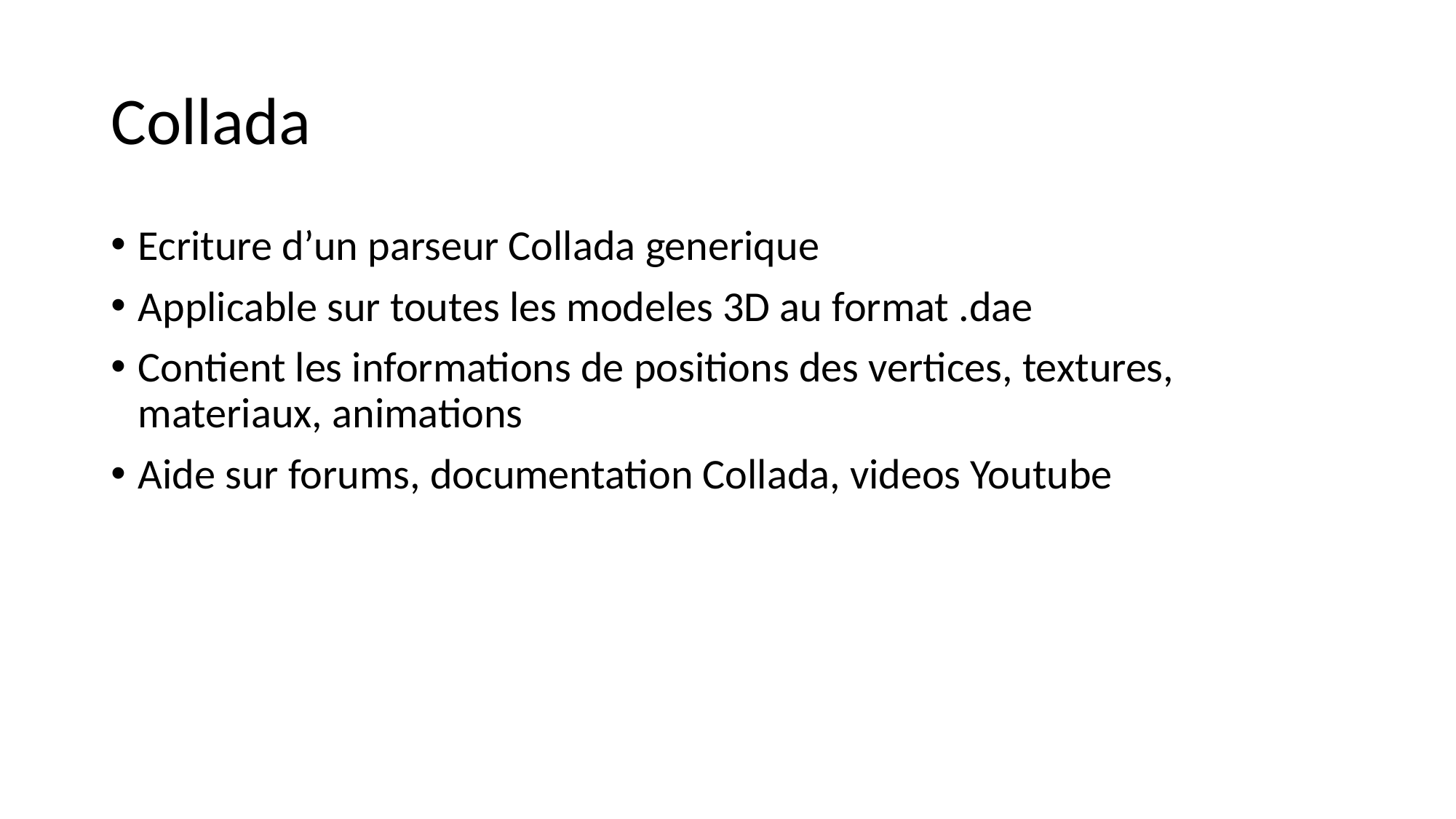

# Collada
Ecriture d’un parseur Collada generique
Applicable sur toutes les modeles 3D au format .dae
Contient les informations de positions des vertices, textures, materiaux, animations
Aide sur forums, documentation Collada, videos Youtube